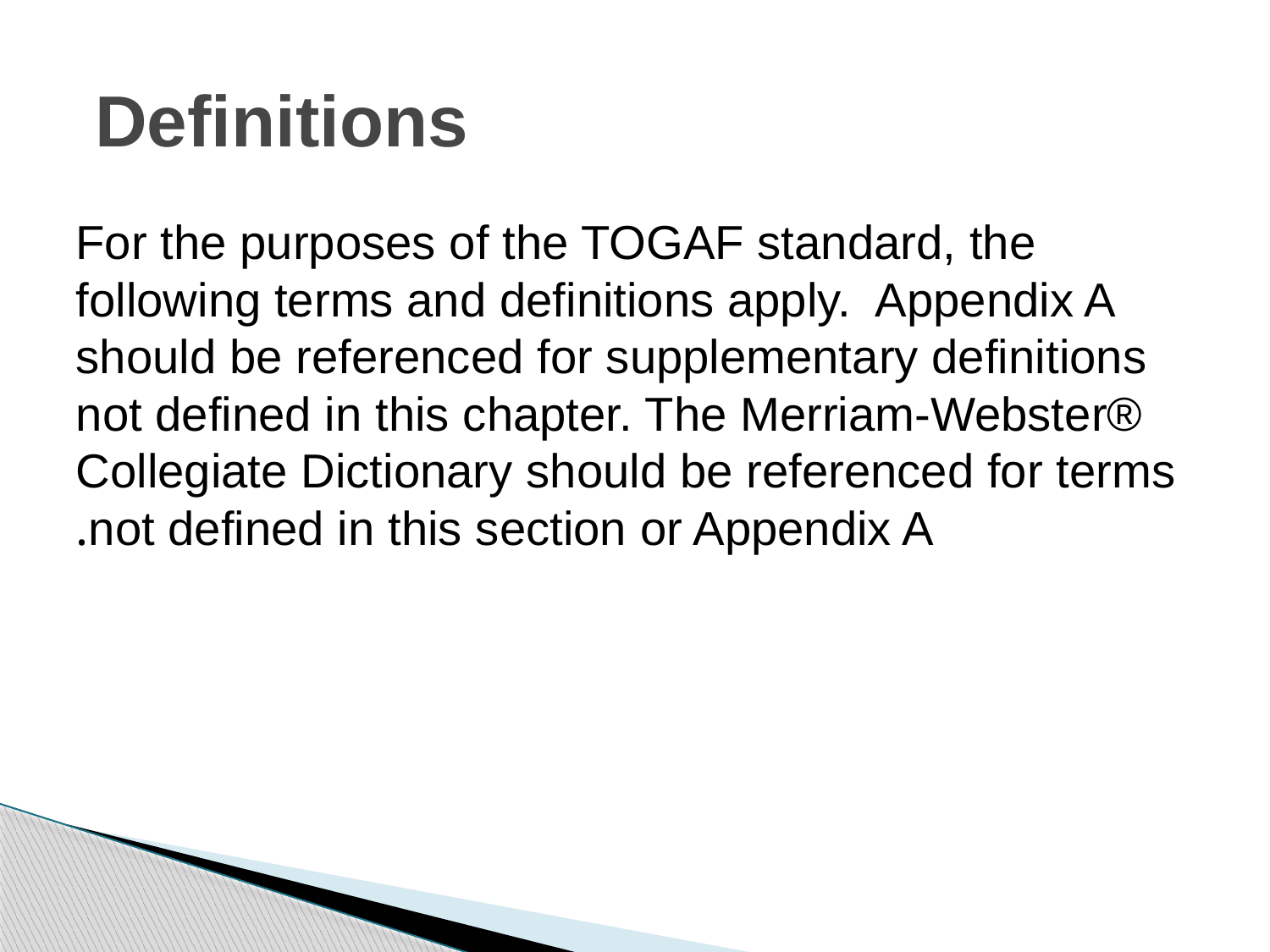

# Definitions
For the purposes of the TOGAF standard, the following terms and definitions apply.  Appendix A should be referenced for supplementary definitions not defined in this chapter. The Merriam-Webster® Collegiate Dictionary should be referenced for terms not defined in this section or Appendix A.